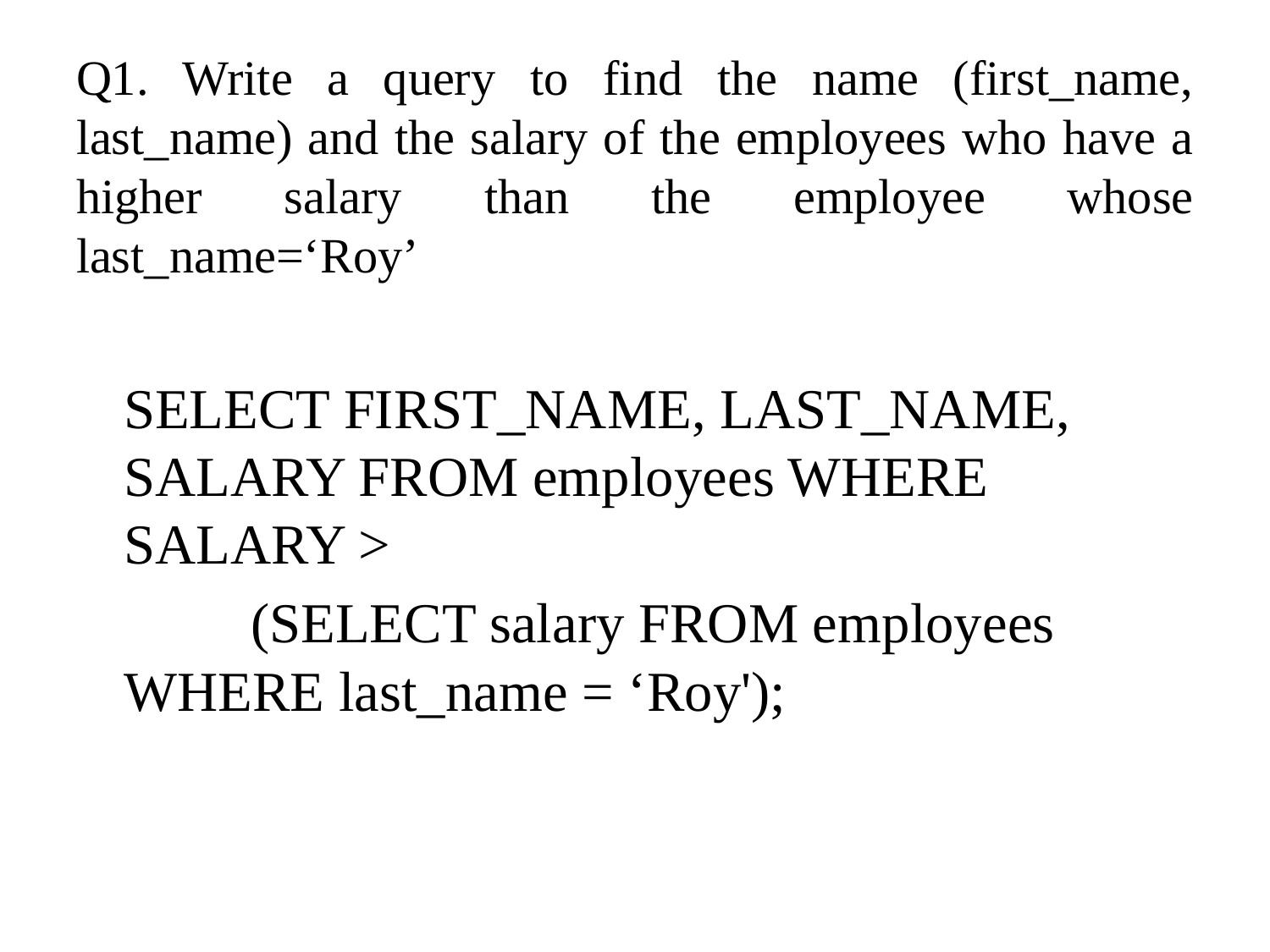

# Q1. Write a query to find the name (first_name, last_name) and the salary of the employees who have a higher salary than the employee whose last_name=‘Roy’
	SELECT FIRST_NAME, LAST_NAME, SALARY FROM employees WHERE SALARY >
		(SELECT salary FROM employees 	WHERE last_name = ‘Roy');